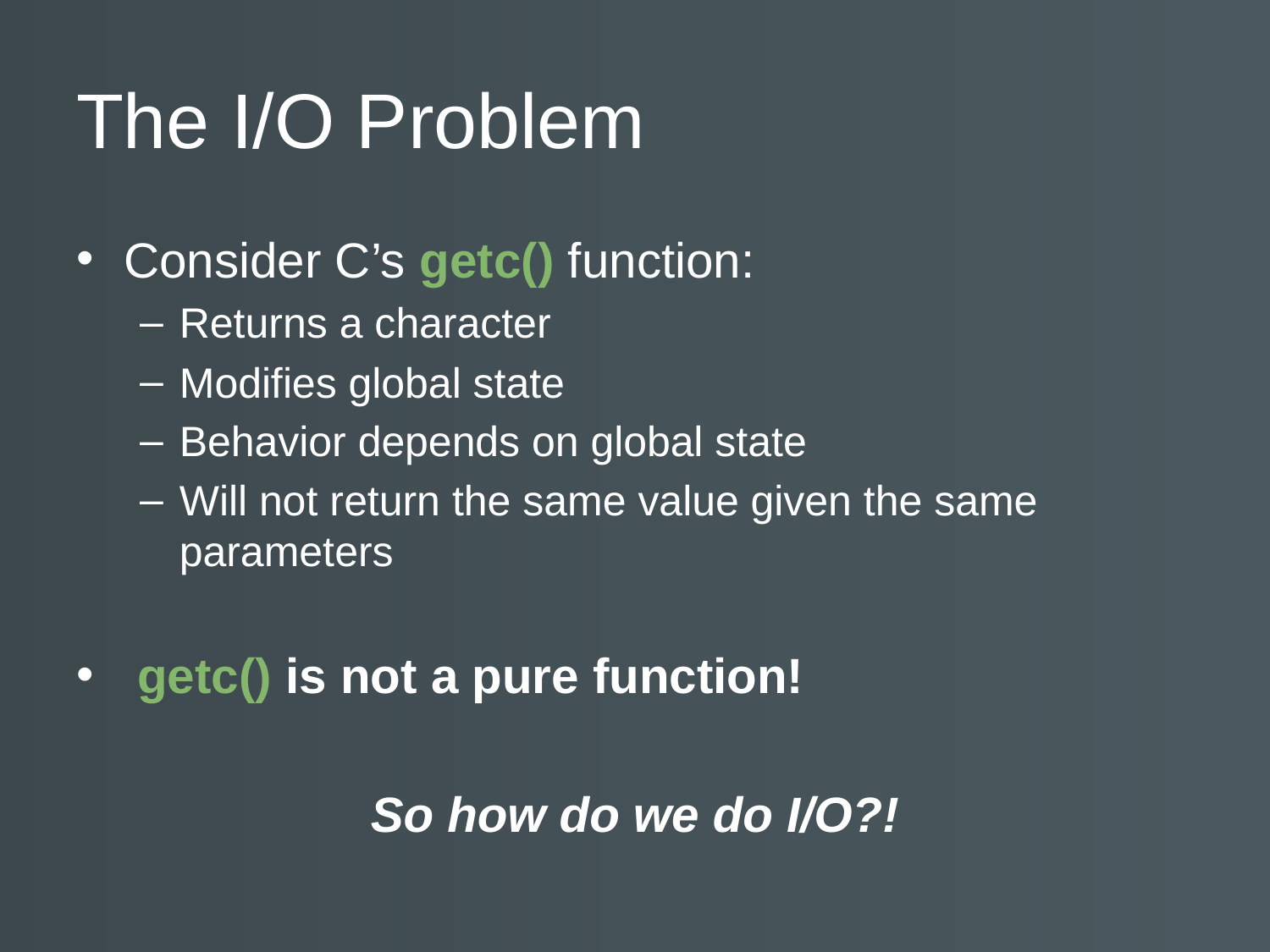

# The I/O Problem
Consider C’s getc() function:
Returns a character
Modifies global state
Behavior depends on global state
Will not return the same value given the same parameters

 getc() is not a pure function!

So how do we do I/O?!